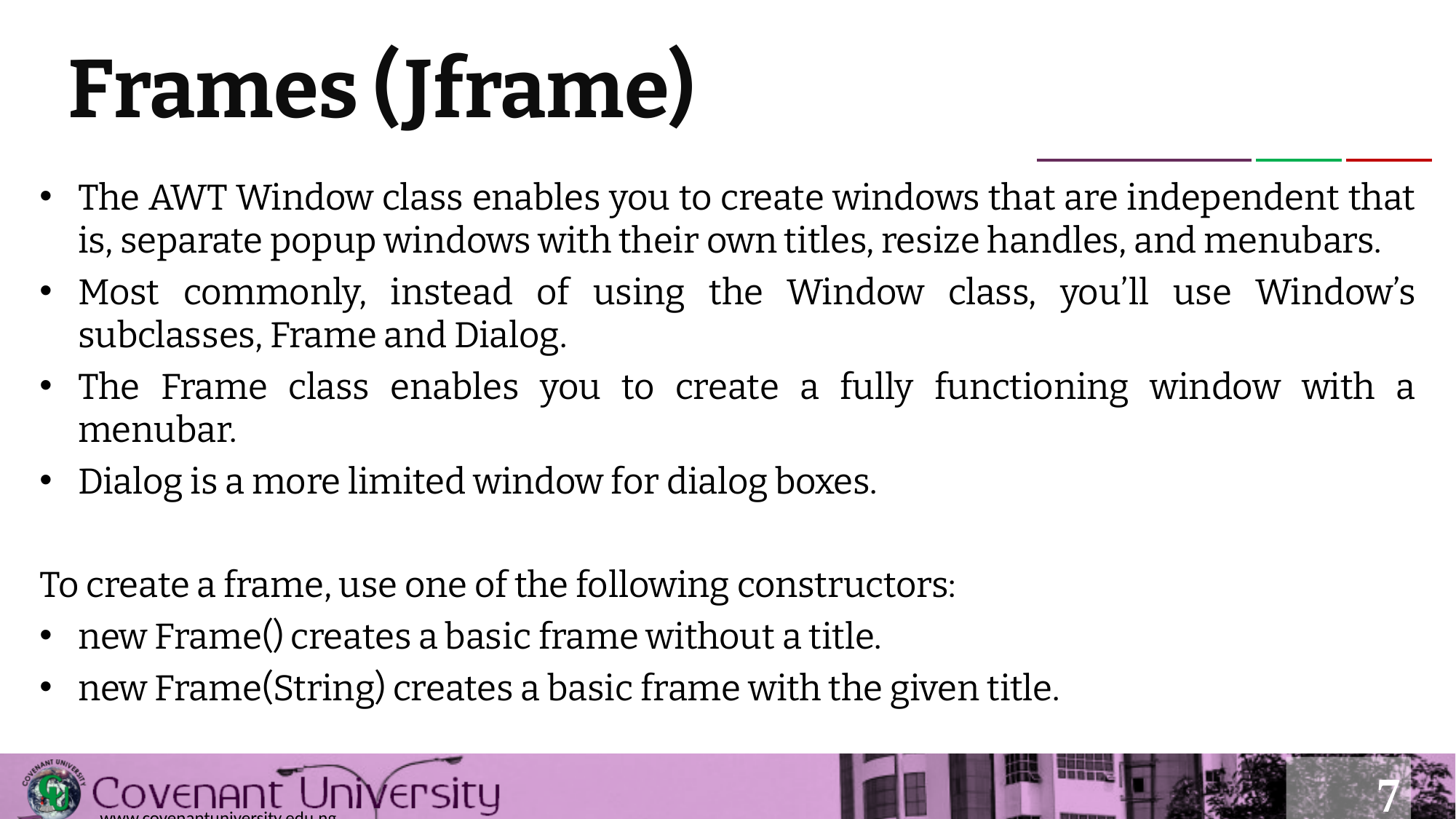

# Frames (Jframe)
The AWT Window class enables you to create windows that are independent that is, separate popup windows with their own titles, resize handles, and menubars.
Most commonly, instead of using the Window class, you’ll use Window’s subclasses, Frame and Dialog.
The Frame class enables you to create a fully functioning window with a menubar.
Dialog is a more limited window for dialog boxes.

To create a frame, use one of the following constructors:
new Frame() creates a basic frame without a title.
new Frame(String) creates a basic frame with the given title.